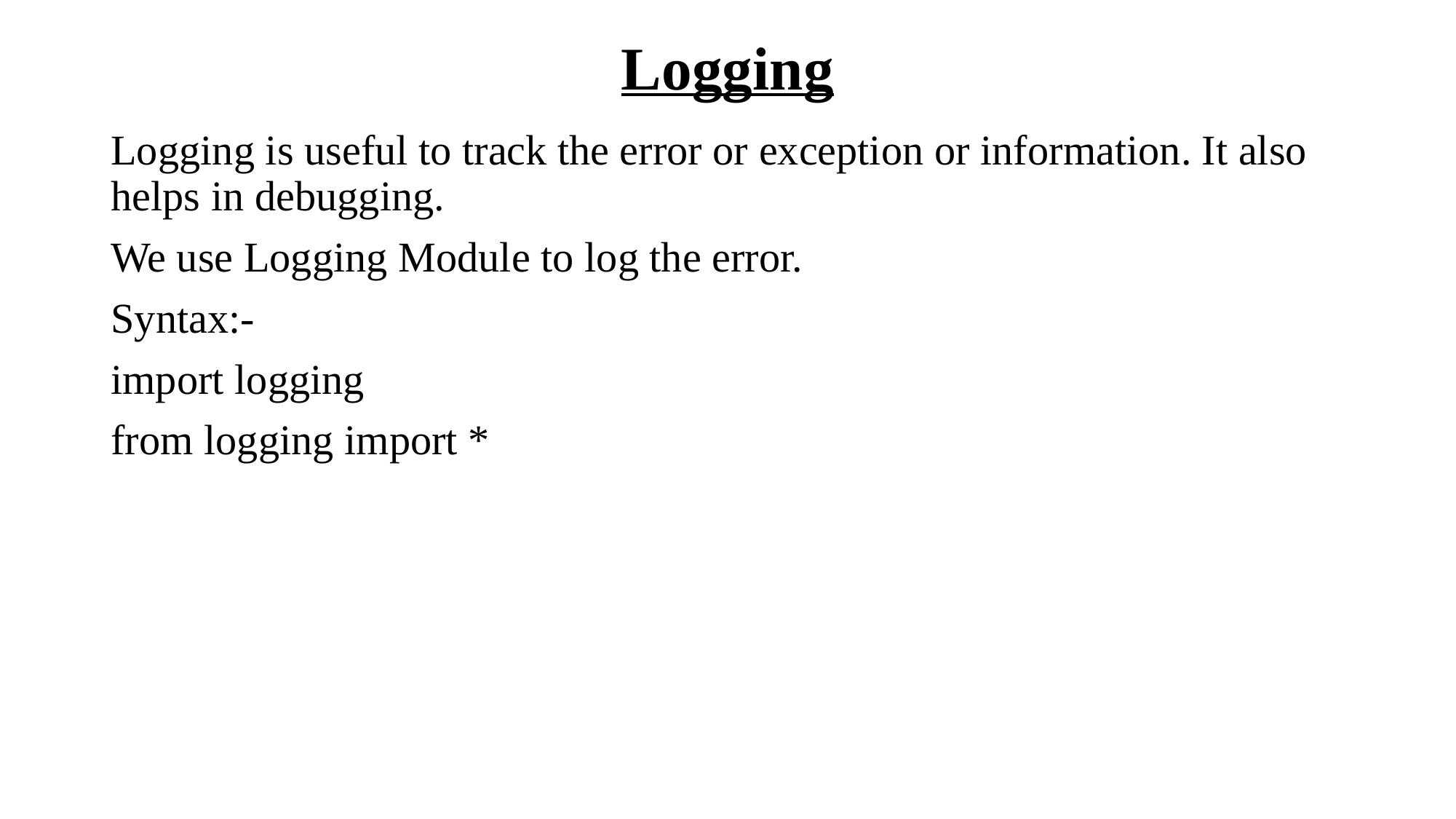

# Logging
Logging is useful to track the error or exception or information. It also helps in debugging.
We use Logging Module to log the error.
Syntax:-
import logging
from logging import *